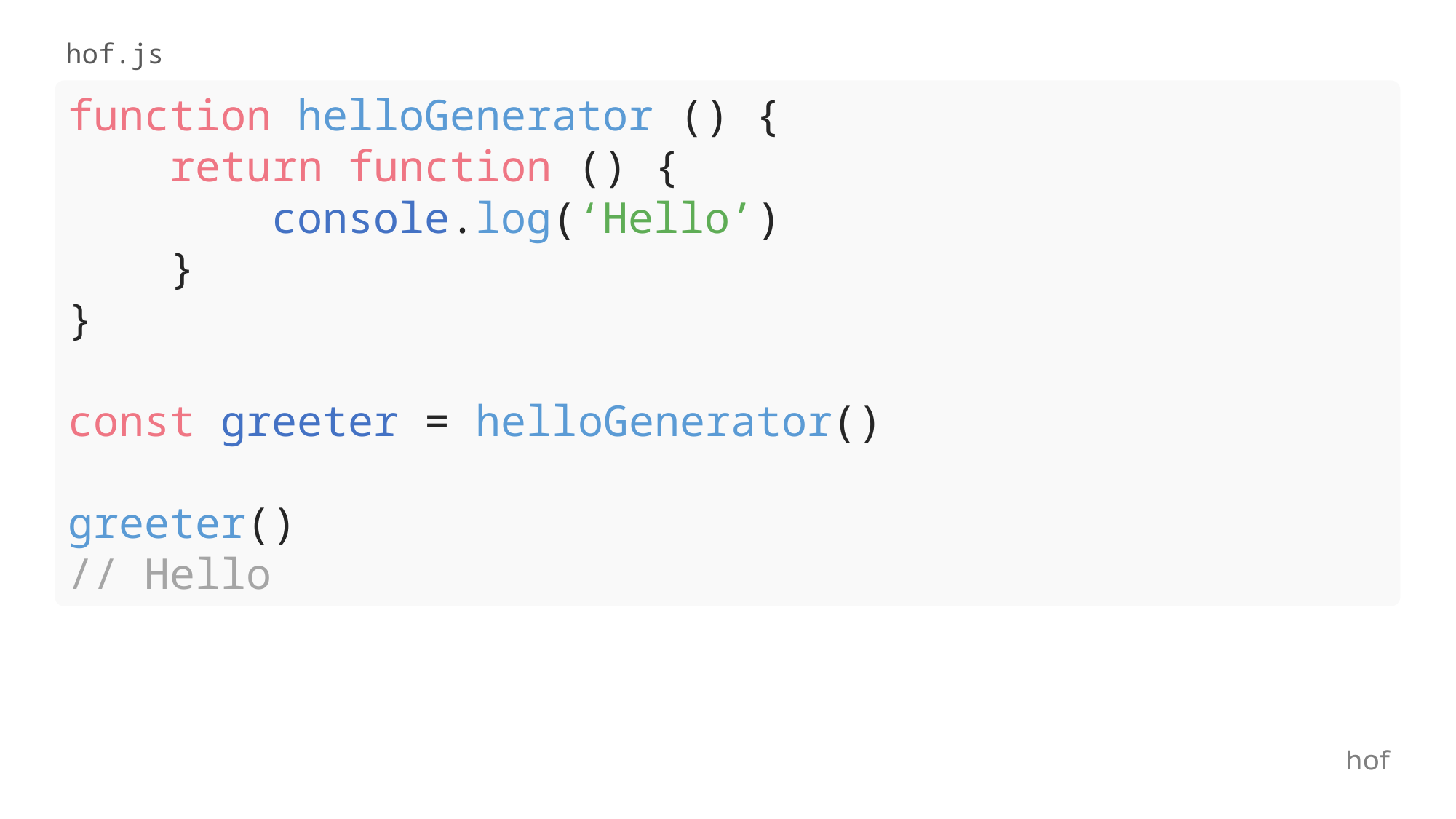

hof.js
function helloGenerator () {
    return function () {
        console.log(‘Hello’)
    }
}

const greeter = helloGenerator()

greeter()
// Hello
hof